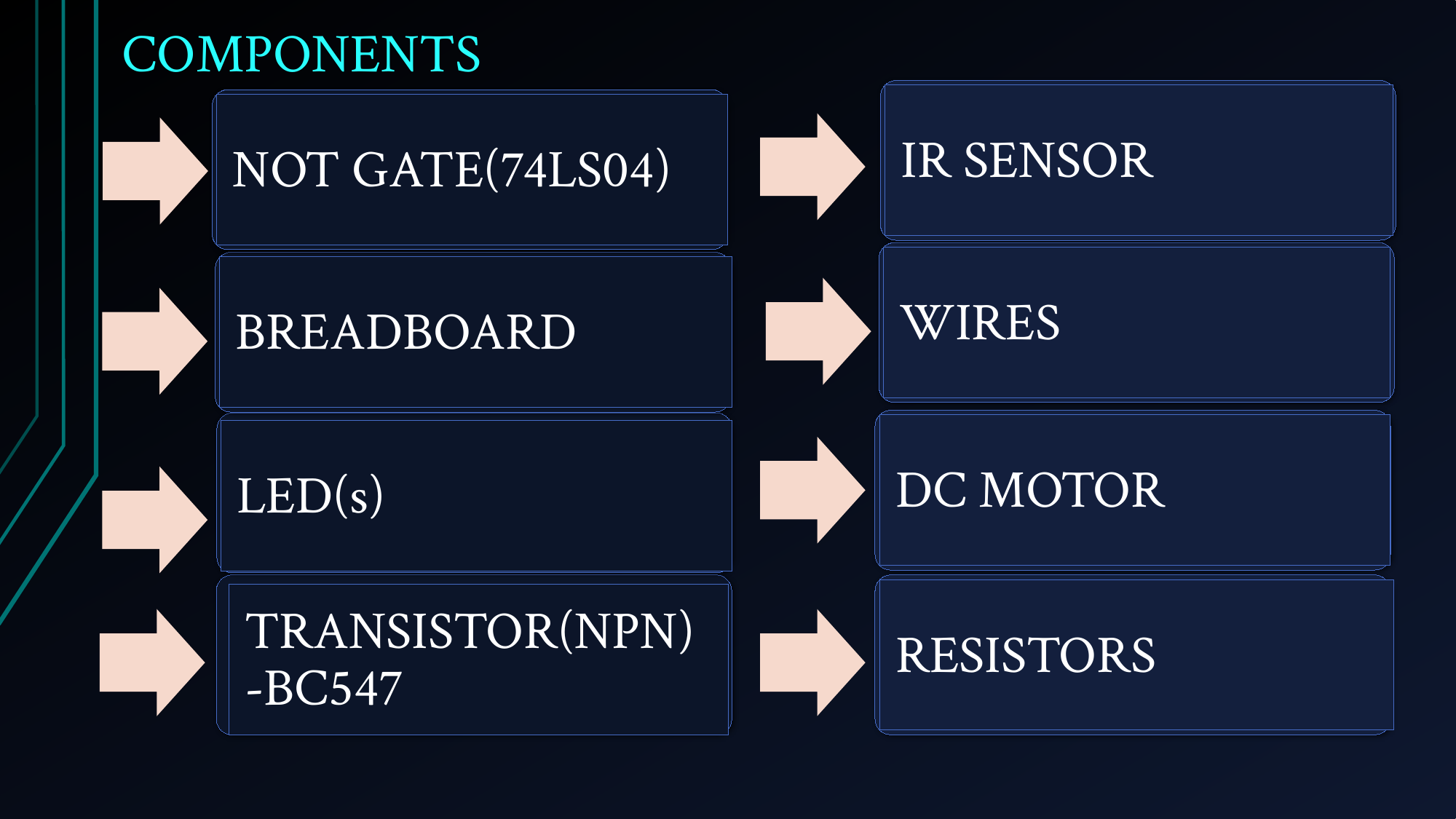

# COMPONENTS

IR SENSOR

NOT GATE(74LS04)

WIRES

BREADBOARD

DC MOTOR

LED(s)

TRANSISTOR(NPN)-BC547

RESISTORS